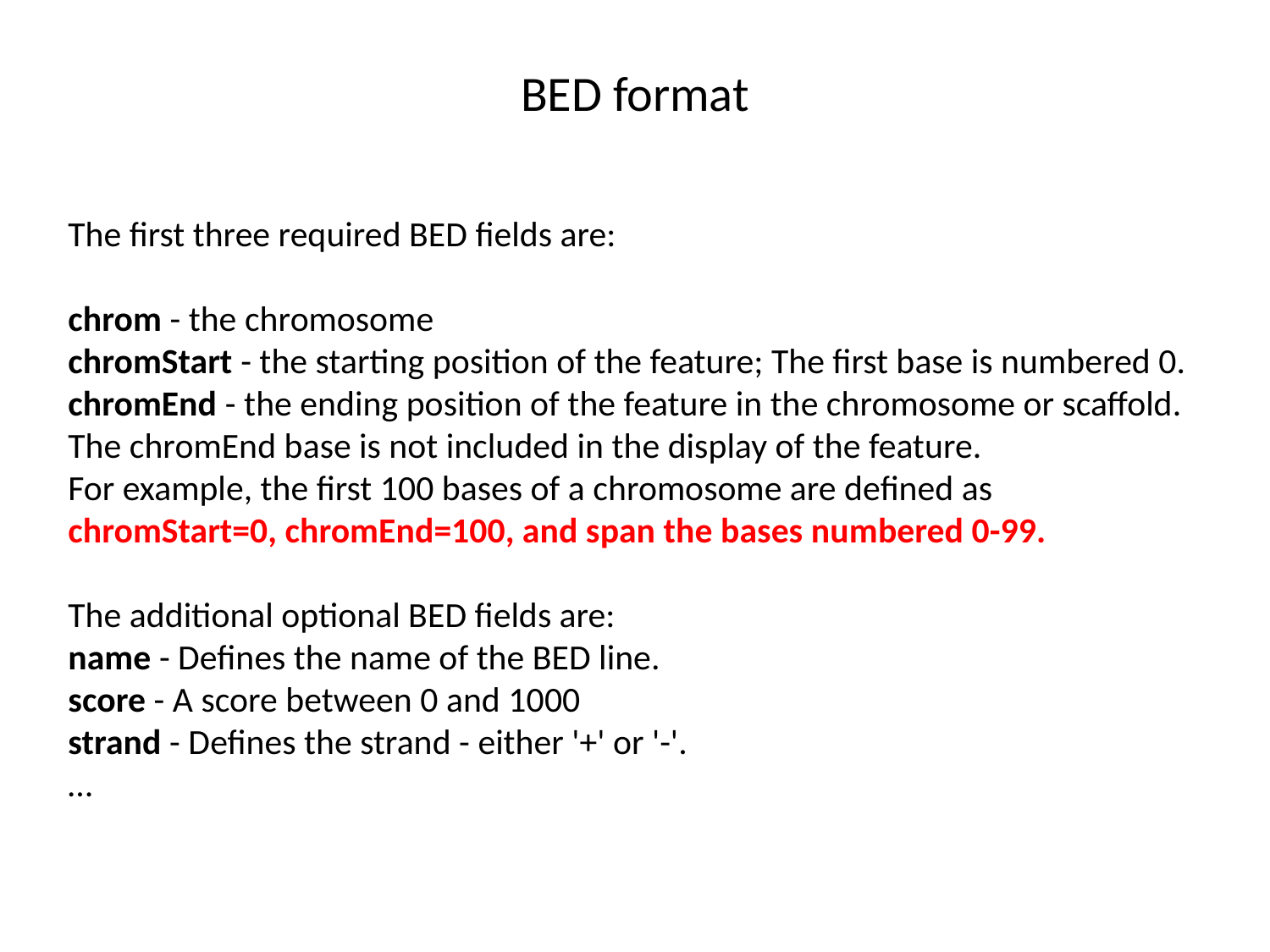

# BED format
The first three required BED fields are:

chrom - the chromosome
chromStart - the starting position of the feature; The first base is numbered 0.
chromEnd - the ending position of the feature in the chromosome or scaffold.
The chromEnd base is not included in the display of the feature.
For example, the first 100 bases of a chromosome are defined as
chromStart=0, chromEnd=100, and span the bases numbered 0-99.

The additional optional BED fields are:
name - Defines the name of the BED line.
score - A score between 0 and 1000
strand - Defines the strand - either '+' or '-'.
…